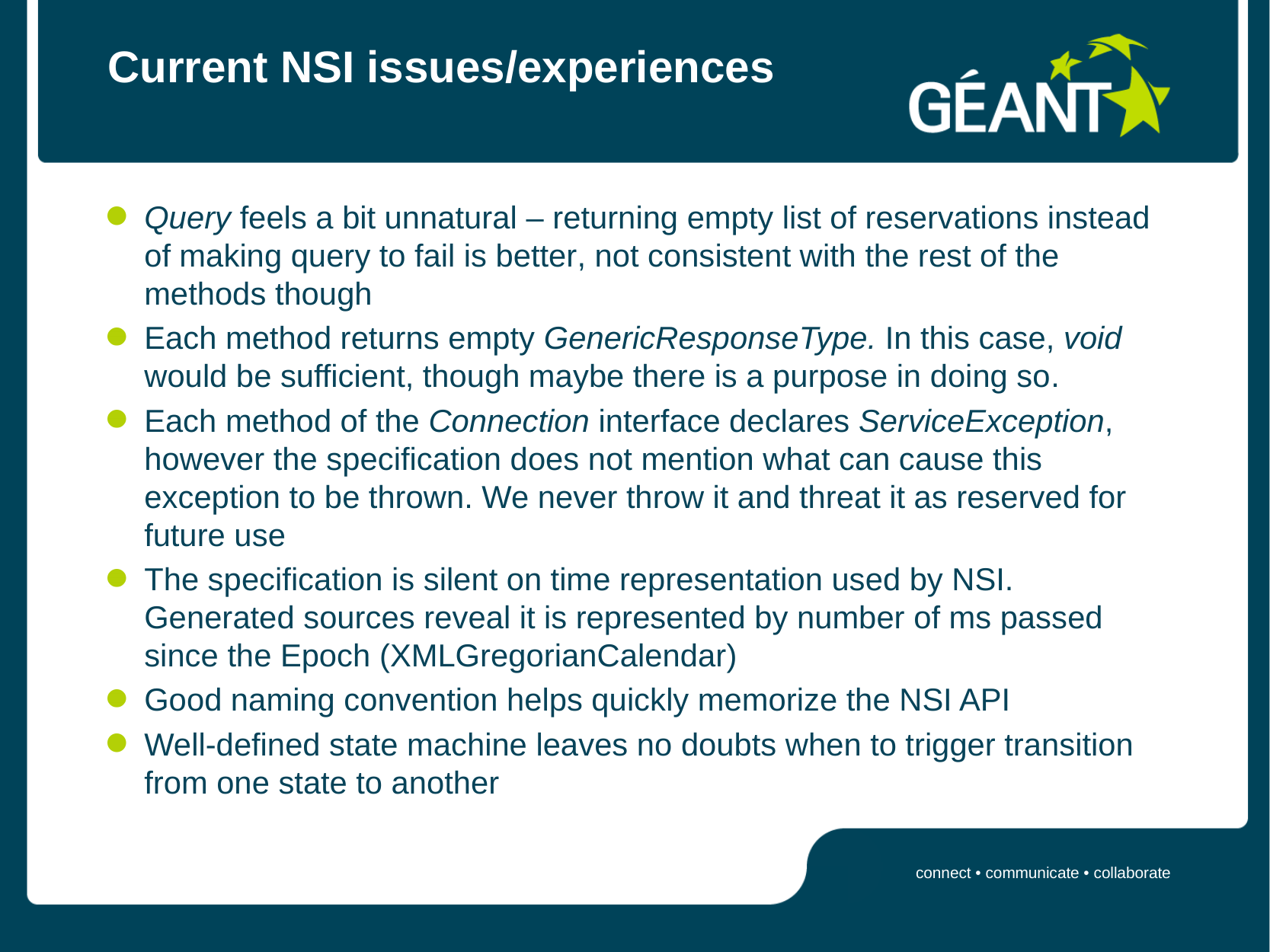

# Current NSI issues/experiences
Query feels a bit unnatural – returning empty list of reservations instead of making query to fail is better, not consistent with the rest of the methods though
Each method returns empty GenericResponseType. In this case, void would be sufficient, though maybe there is a purpose in doing so.
Each method of the Connection interface declares ServiceException, however the specification does not mention what can cause this exception to be thrown. We never throw it and threat it as reserved for future use
The specification is silent on time representation used by NSI. Generated sources reveal it is represented by number of ms passed since the Epoch (XMLGregorianCalendar)
Good naming convention helps quickly memorize the NSI API
Well-defined state machine leaves no doubts when to trigger transition from one state to another